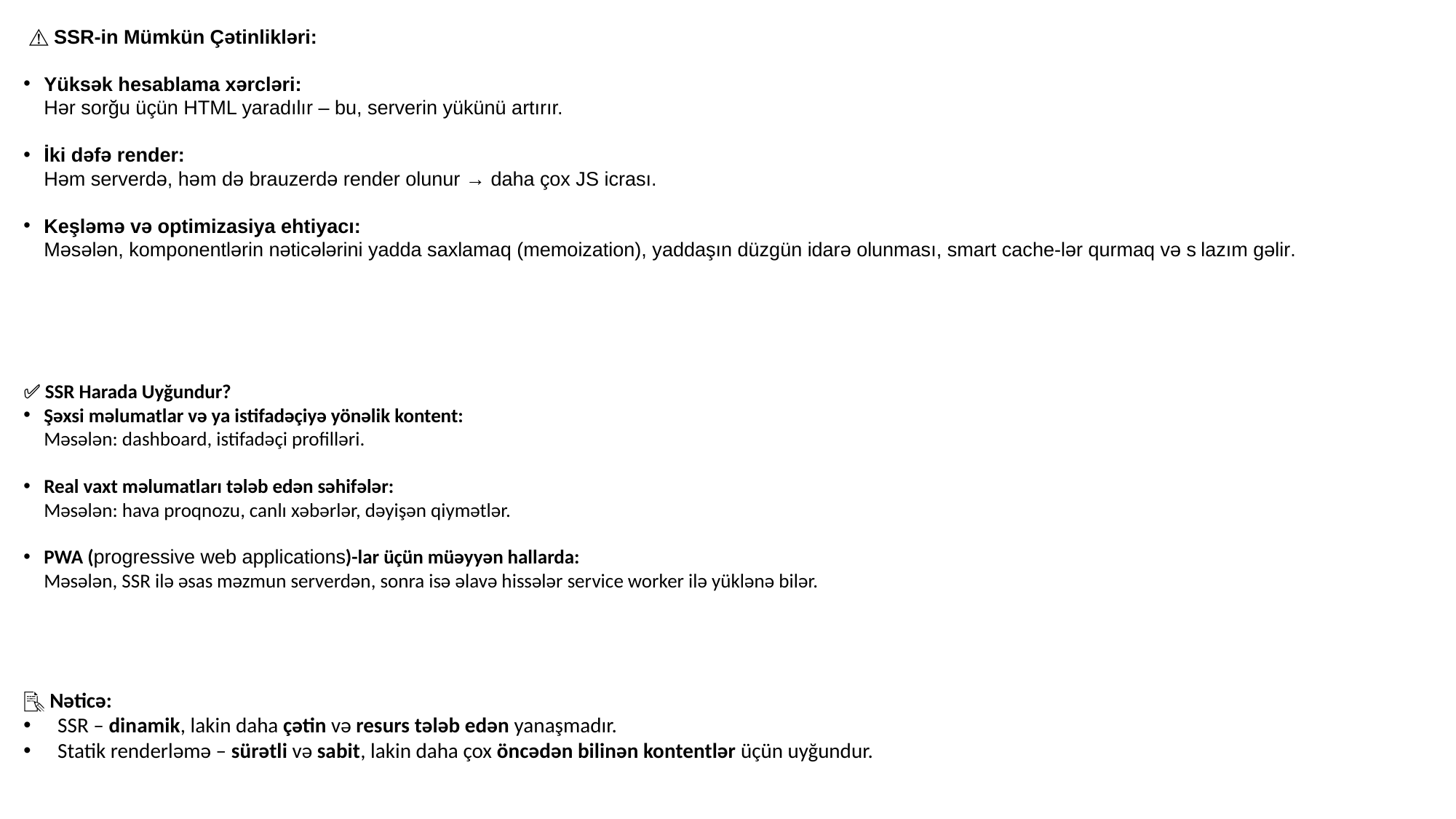

⚠️ SSR-in Mümkün Çətinlikləri:

Yüksək hesablama xərcləri:
Hər sorğu üçün HTML yaradılır – bu, serverin yükünü artırır.

İki dəfə render:
Həm serverdə, həm də brauzerdə render olunur → daha çox JS icrası.

Keşləmə və optimizasiya ehtiyacı:
Məsələn, komponentlərin nəticələrini yadda saxlamaq (memoization), yaddaşın düzgün idarə olunması, smart cache-lər qurmaq və s lazım gəlir.

✅ SSR Harada Uyğundur?
Şəxsi məlumatlar və ya istifadəçiyə yönəlik kontent:
Məsələn: dashboard, istifadəçi profilləri.

Real vaxt məlumatları tələb edən səhifələr:
Məsələn: hava proqnozu, canlı xəbərlər, dəyişən qiymətlər.

PWA (progressive web applications)-lar üçün müəyyən hallarda:
Məsələn, SSR ilə əsas məzmun serverdən, sonra isə əlavə hissələr service worker ilə yüklənə bilər.

📝 Nəticə:
SSR – dinamik, lakin daha çətin və resurs tələb edən yanaşmadır.
Statik renderləmə – sürətli və sabit, lakin daha çox öncədən bilinən kontentlər üçün uyğundur.